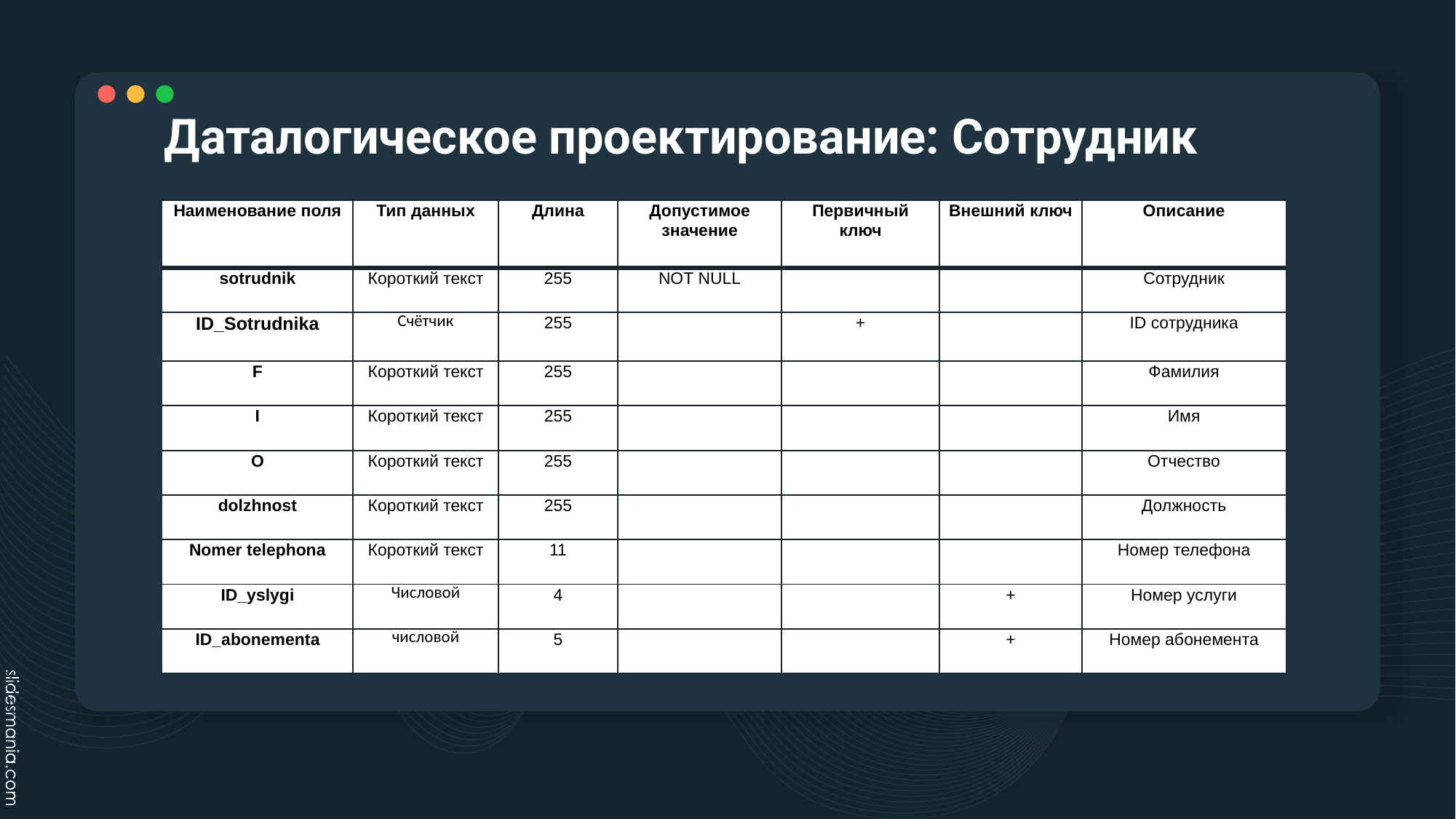

# Даталогическое проектирование: Сотрудник

| Наименование поля | Тип данных | Длина | Допустимое значение | Первичный ключ | Внешний ключ | Описание |
| --- | --- | --- | --- | --- | --- | --- |
| sotrudnik | Короткий текст | 255 | NOT NULL |  |  | Сотрудник |
| ID\_Sotrudnika | Счётчик | 255 |  | + |  | ID сотрудника |
| F | Короткий текст | 255 |  |  |  | Фамилия |
| I | Короткий текст | 255 |  |  |  | Имя |
| O | Короткий текст | 255 |  |  |  | Отчество |
| dolzhnost | Короткий текст | 255 |  |  |  | Должность |
| Nomer telephona | Короткий текст | 11 |  |  |  | Номер телефона |
| ID\_yslygi | Числовой | 4 |  |  | + | Номер услуги |
| ID\_abonementa | числовой | 5 |  |  | + | Номер абонемента |